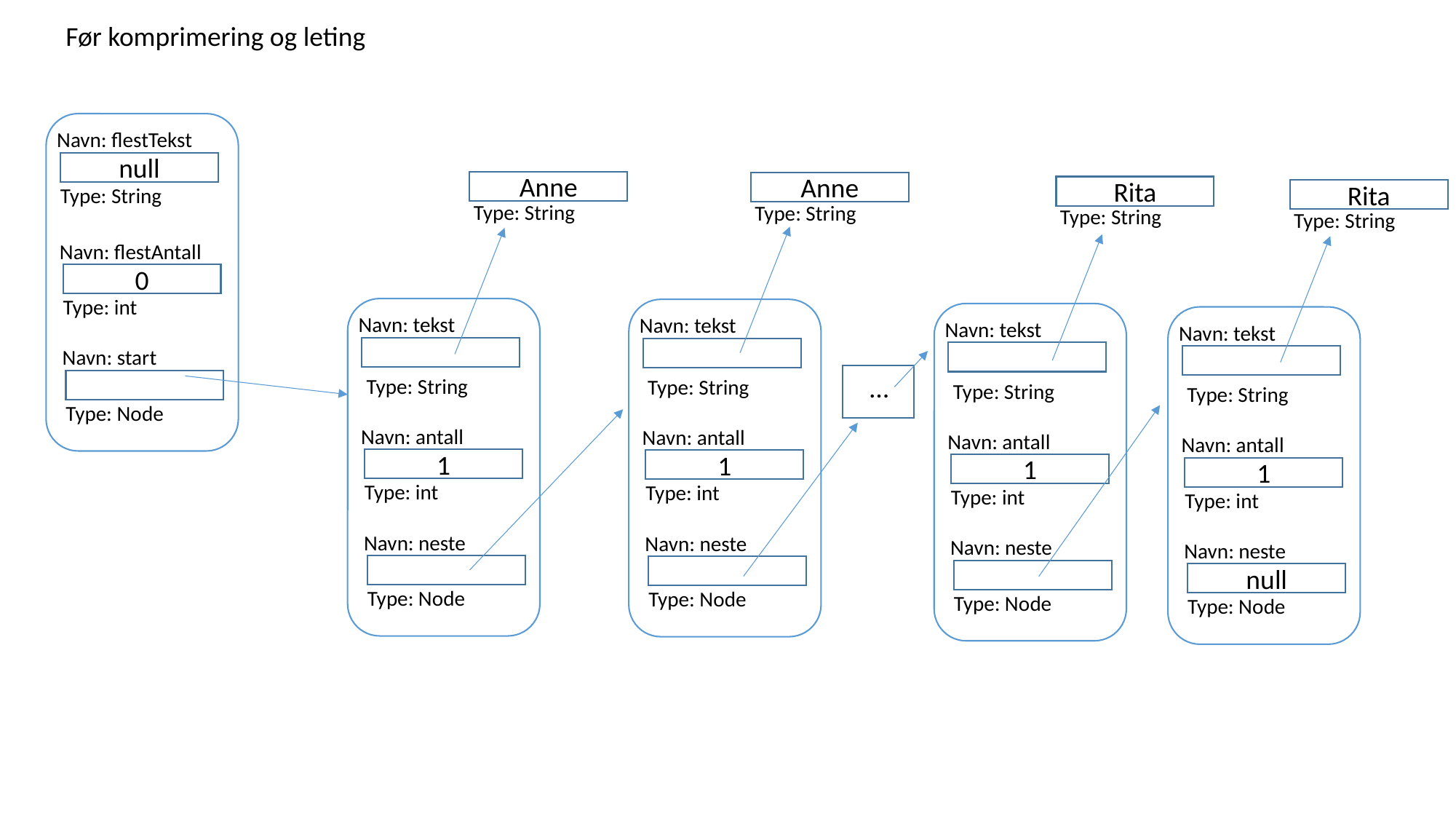

Før komprimering og leting

Navn: flestTekst
null
Anne
Anne
Rita
Type: String
Rita
Type: String
Type: String
Type: String
Type: String
Navn: flestAntall
0
Type: int

Navn: tekst
Navn: tekst

Navn: tekst
Navn: tekst

Navn: start

…
Type: String
Type: String

Type: String
Type: String
Type: Node
Navn: antall
Navn: antall
Navn: antall
Navn: antall
1
1
1
1
Type: int
Type: int
Type: int
Type: int
Navn: neste
Navn: neste
Navn: neste
Navn: neste

null
Type: Node
Type: Node
Type: Node
Type: Node